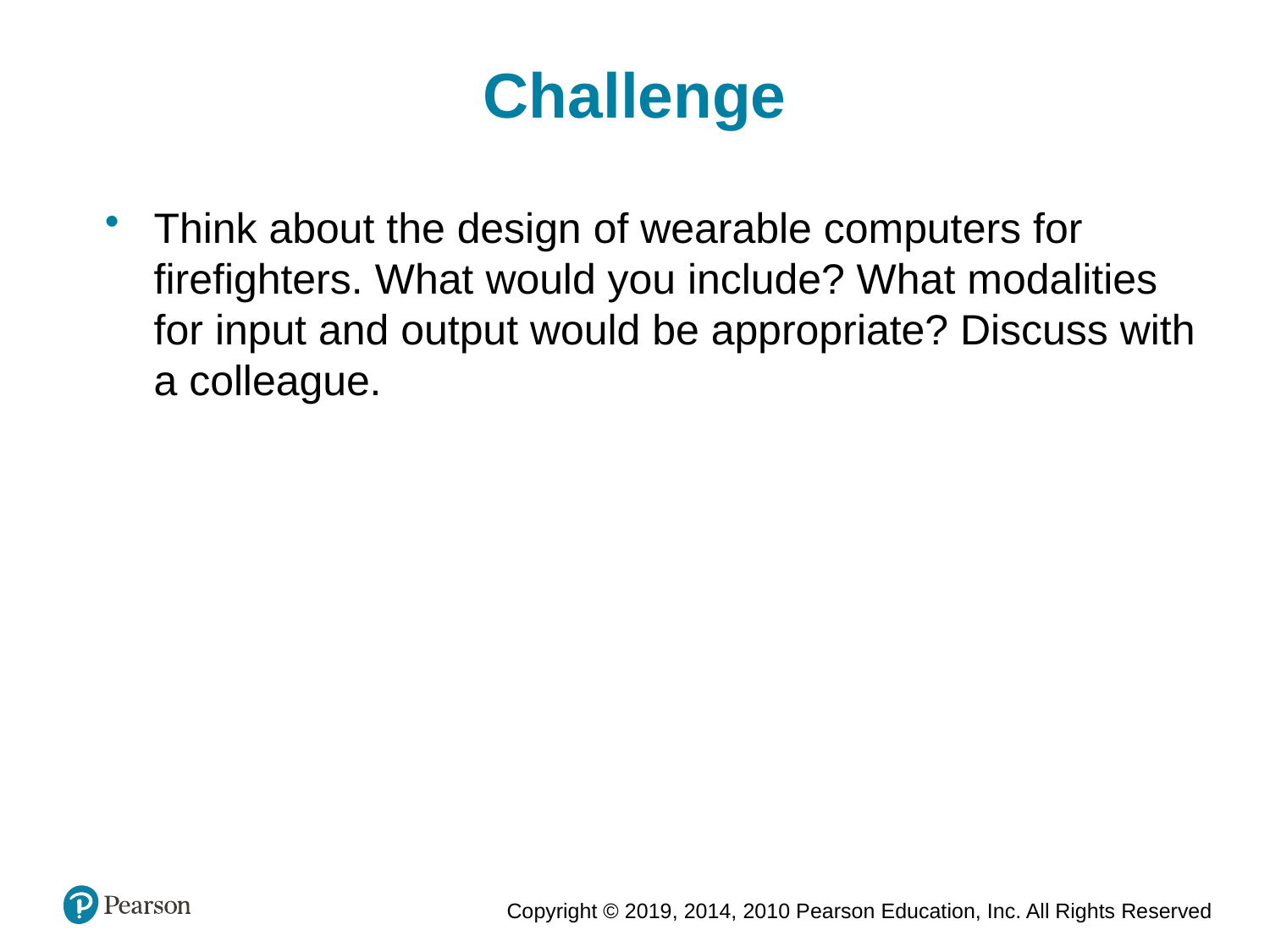

Challenge
Think about the design of wearable computers for firefighters. What would you include? What modalities for input and output would be appropriate? Discuss with a colleague.